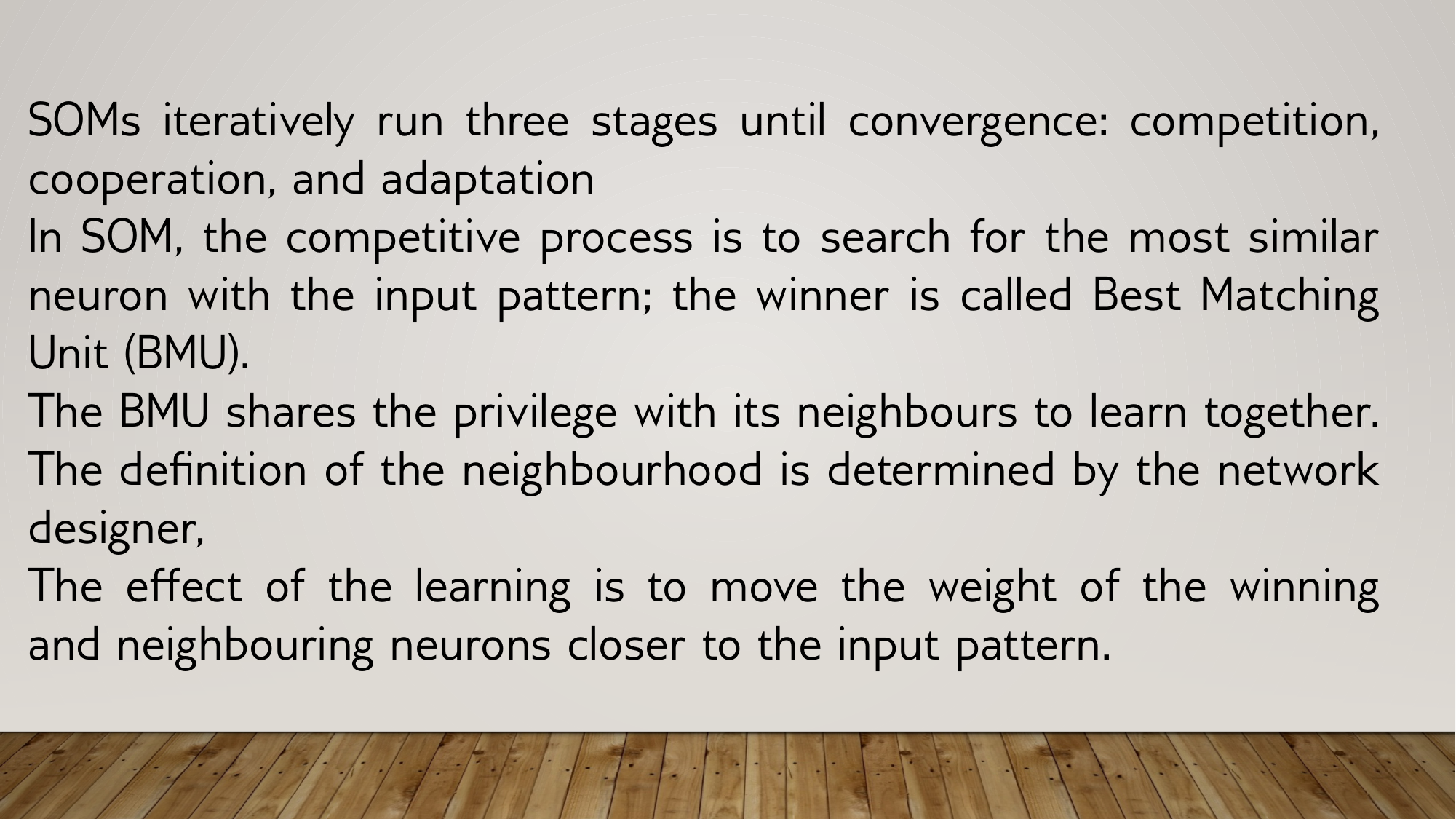

SOMs iteratively run three stages until convergence: competition, cooperation, and adaptation
In SOM, the competitive process is to search for the most similar neuron with the input pattern; the winner is called Best Matching Unit (BMU).
The BMU shares the privilege with its neighbours to learn together. The definition of the neighbourhood is determined by the network designer,
The effect of the learning is to move the weight of the winning and neighbouring neurons closer to the input pattern.